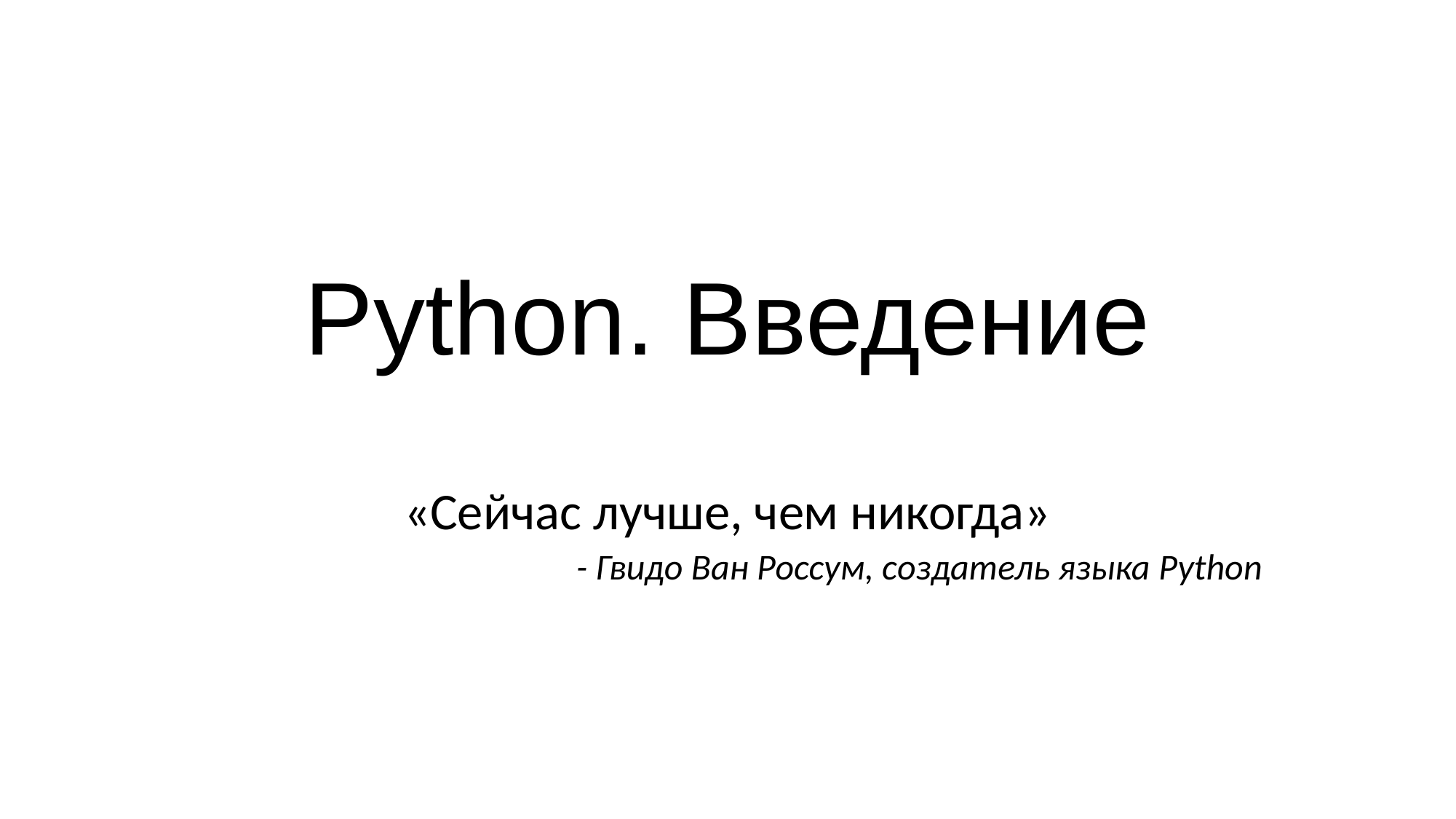

# Python. Введение
«Сейчас лучше, чем никогда»
- Гвидо Ван Россум, создатель языка Python